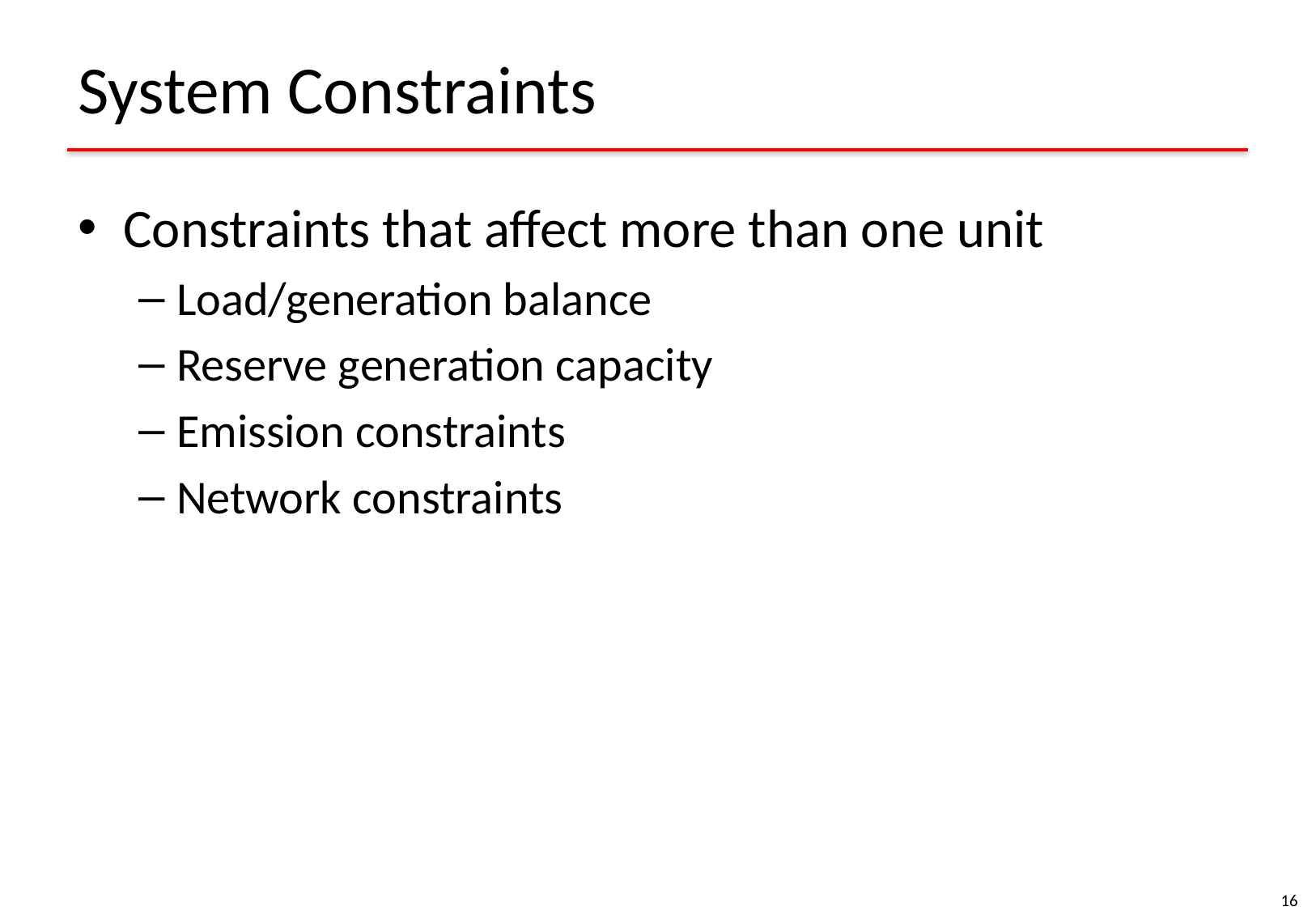

# System Constraints
Constraints that affect more than one unit
Load/generation balance
Reserve generation capacity
Emission constraints
Network constraints
16